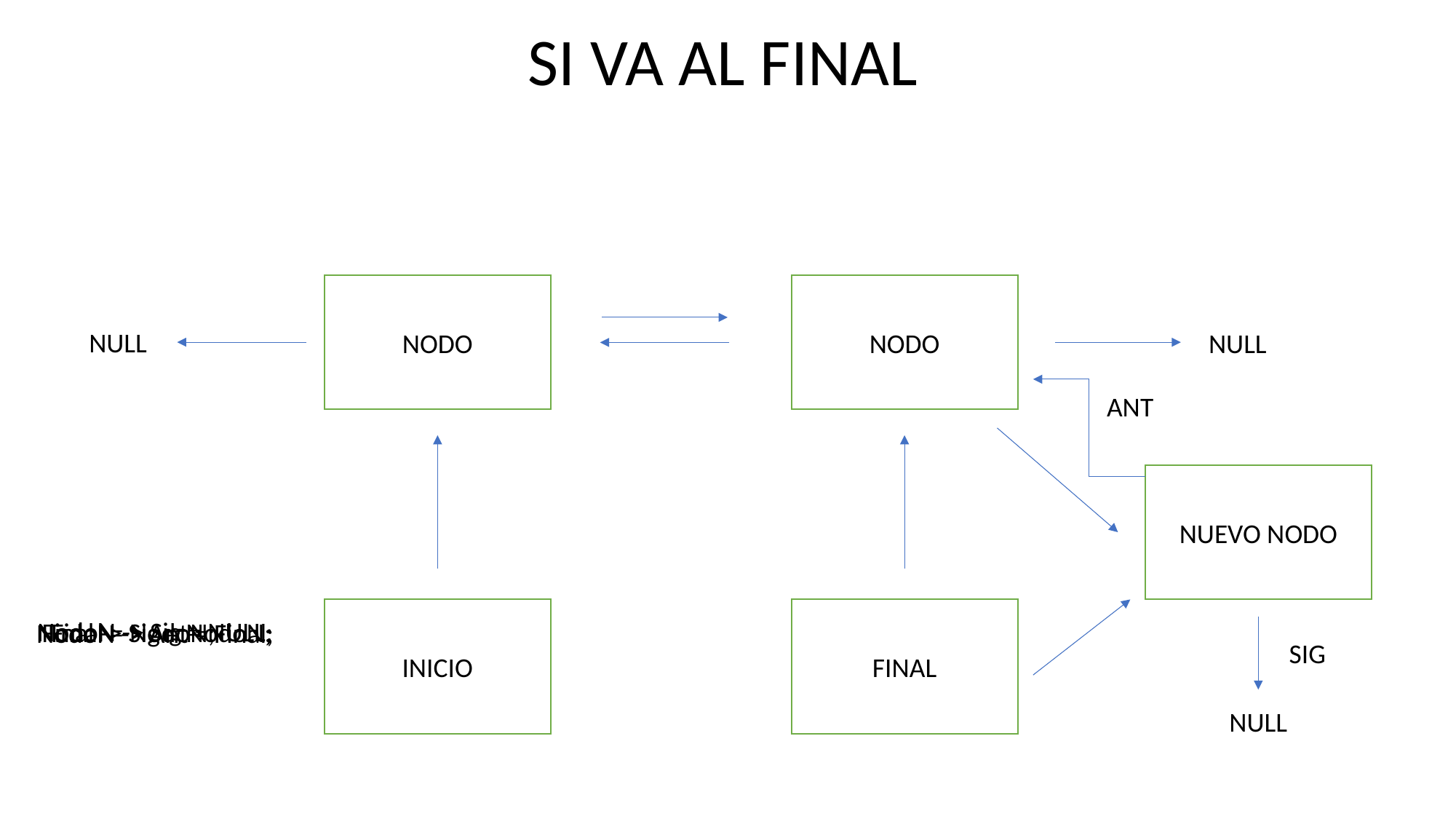

SI VA AL FINAL
NODO
NODO
NULL
NULL
ANT
NUEVO NODO
FINAL
INICIO
NodoN -> Sig = NULL;
Final -> Sig = NodoN;
Final = NodoN;
NodoN -> Ant = Final;
SIG
NULL